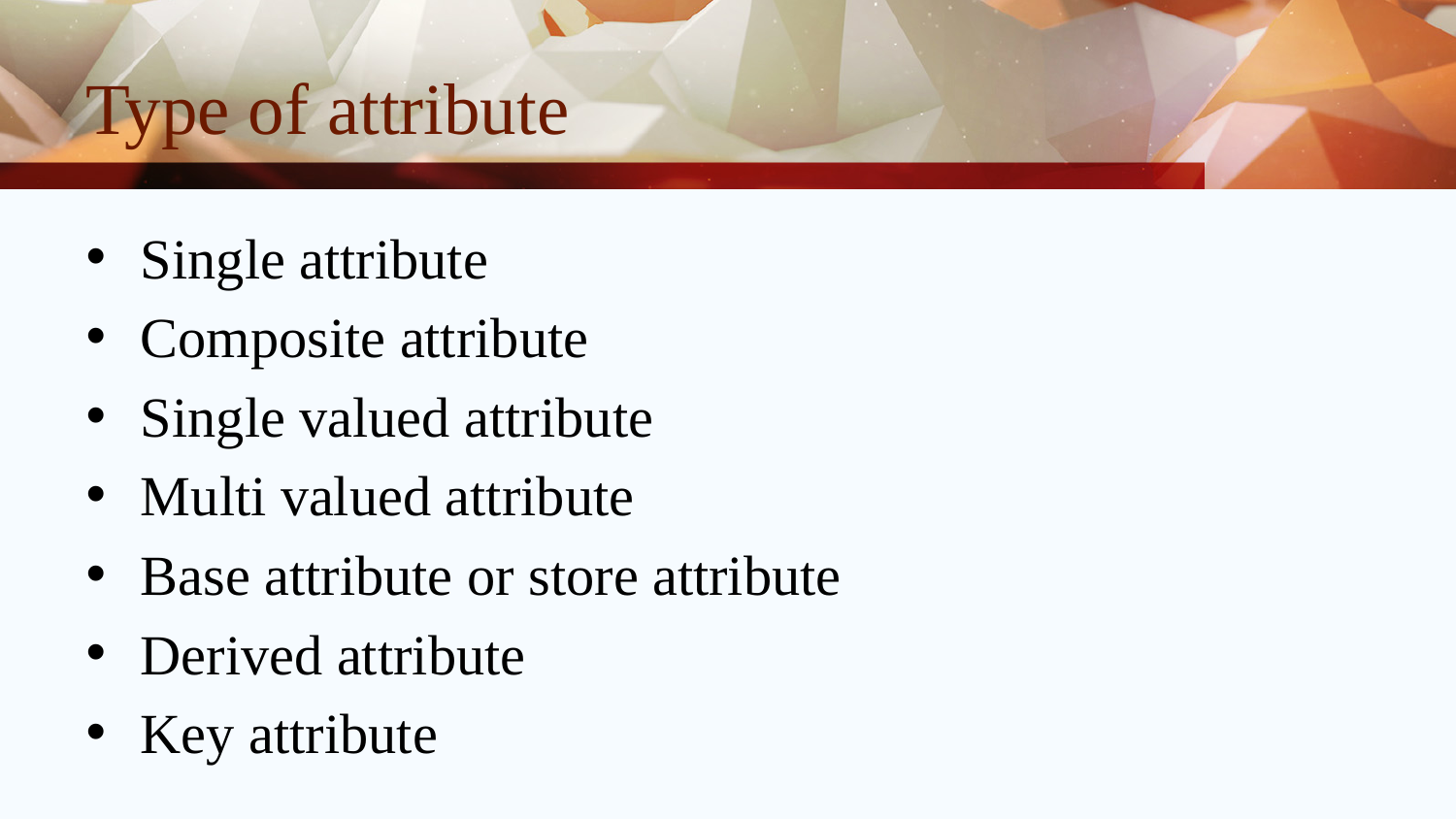

# Type of attribute
Single attribute
Composite attribute
Single valued attribute
Multi valued attribute
Base attribute or store attribute
Derived attribute
Key attribute